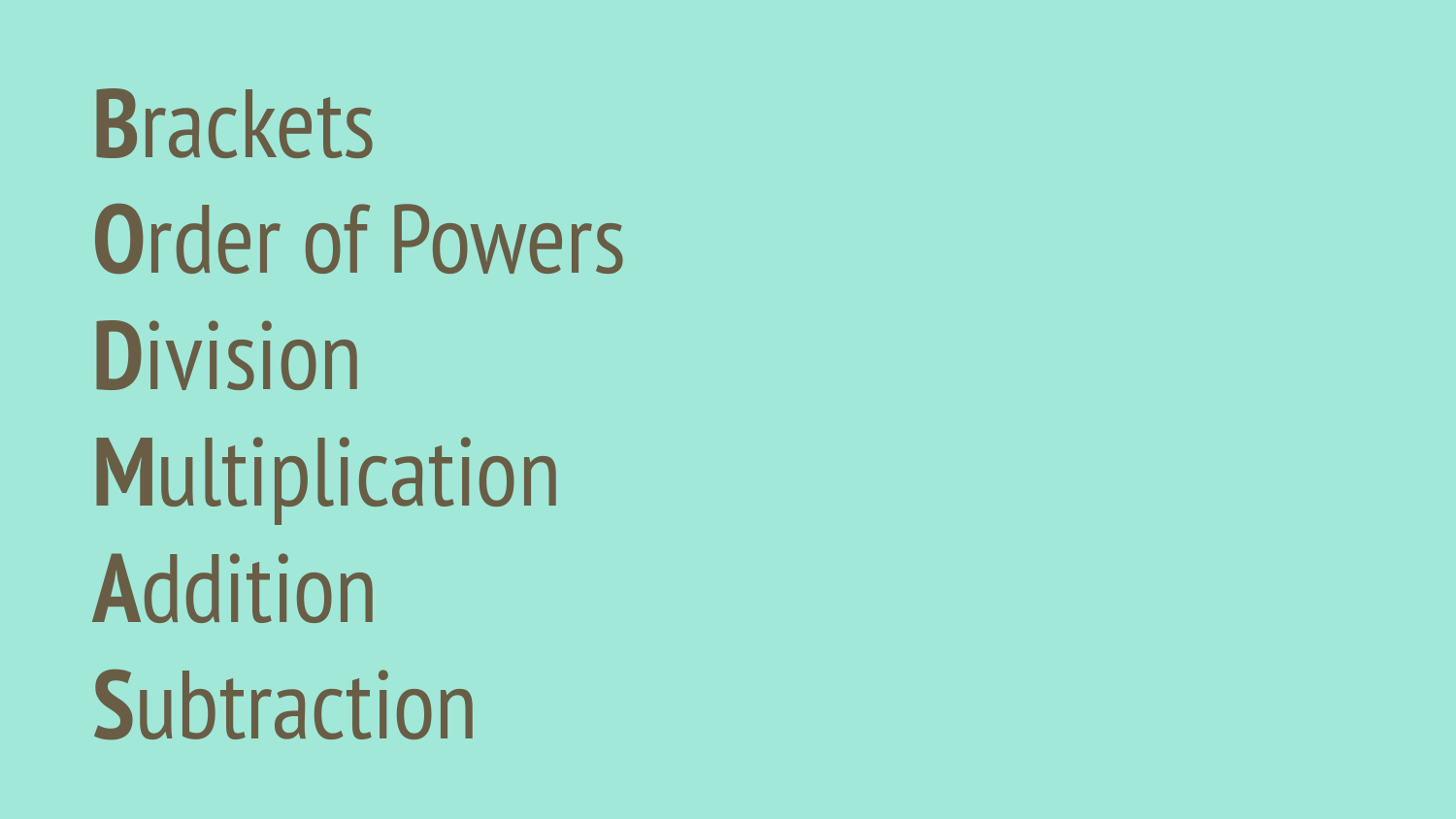

# Brackets
Order of Powers
Division
Multiplication
Addition
Subtraction